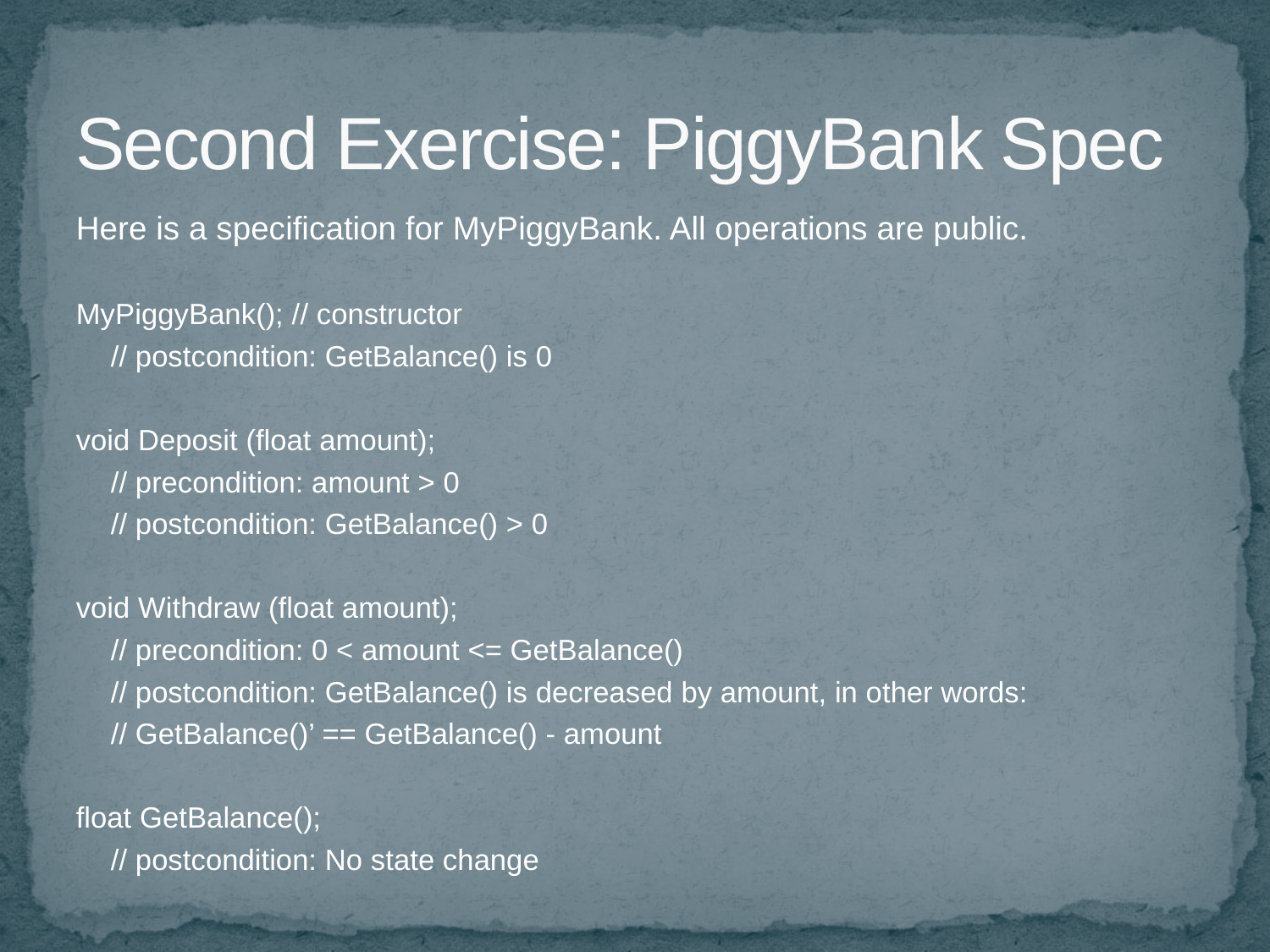

# Second Exercise: PiggyBank Spec
Here is a specification for MyPiggyBank. All operations are public.

MyPiggyBank(); // constructor
	// postcondition: GetBalance() is 0

void Deposit (float amount);
	// precondition: amount > 0
	// postcondition: GetBalance() > 0

void Withdraw (float amount);
	// precondition: 0 < amount <= GetBalance()
	// postcondition: GetBalance() is decreased by amount, in other words:
	// GetBalance()’ == GetBalance() - amount

float GetBalance();
	// postcondition: No state change